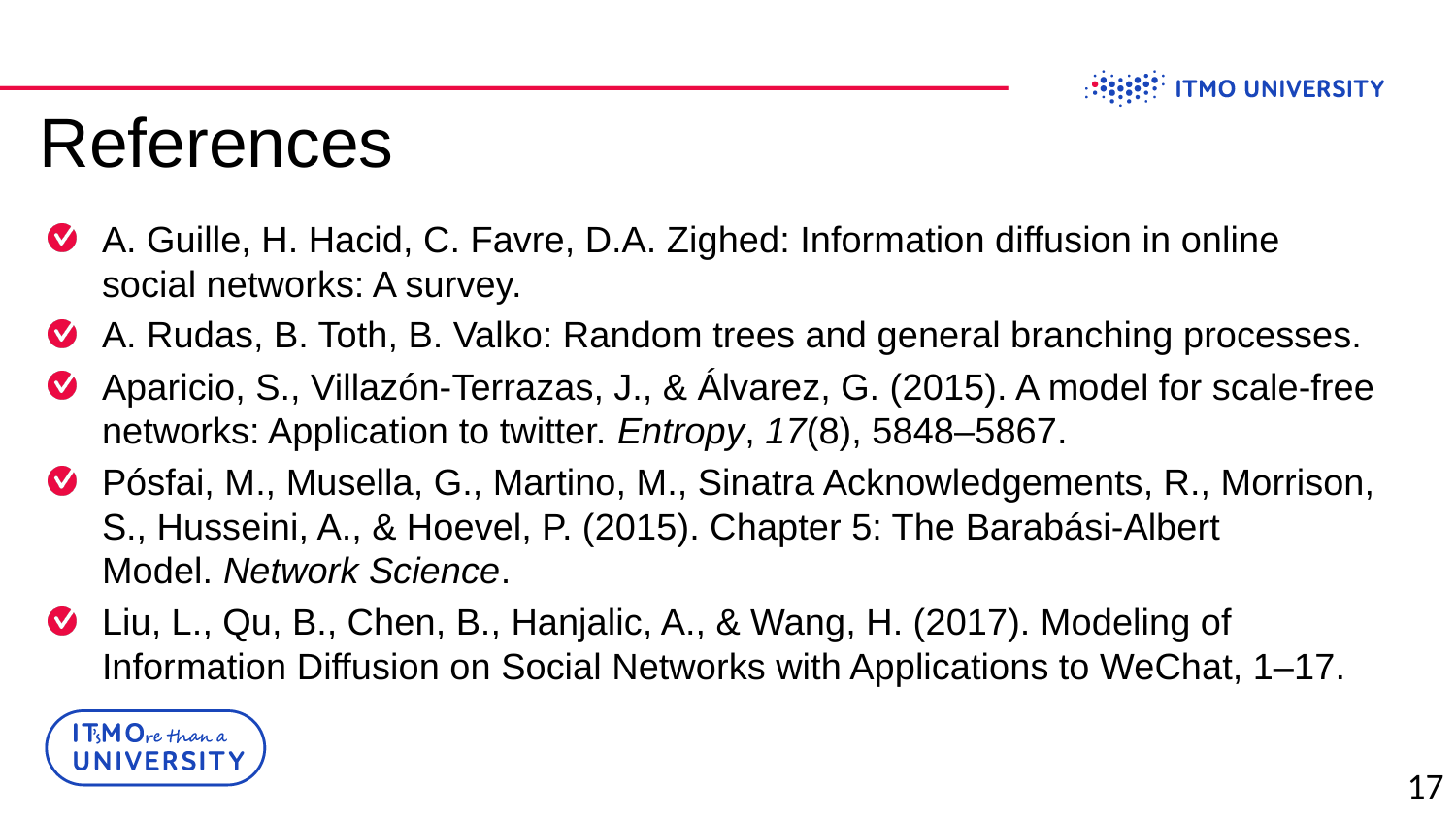

# References
A. Guille, H. Hacid, C. Favre, D.A. Zighed: Information diffusion in online social networks: A survey.
A. Rudas, B. Toth, B. Valko: Random trees and general branching processes.
Aparicio, S., Villazón-Terrazas, J., & Álvarez, G. (2015). A model for scale-free networks: Application to twitter. Entropy, 17(8), 5848–5867.
Pósfai, M., Musella, G., Martino, M., Sinatra Acknowledgements, R., Morrison, S., Husseini, A., & Hoevel, P. (2015). Chapter 5: The Barabási-Albert Model. Network Science.
Liu, L., Qu, B., Chen, B., Hanjalic, A., & Wang, H. (2017). Modeling of Information Diffusion on Social Networks with Applications to WeChat, 1–17.
17